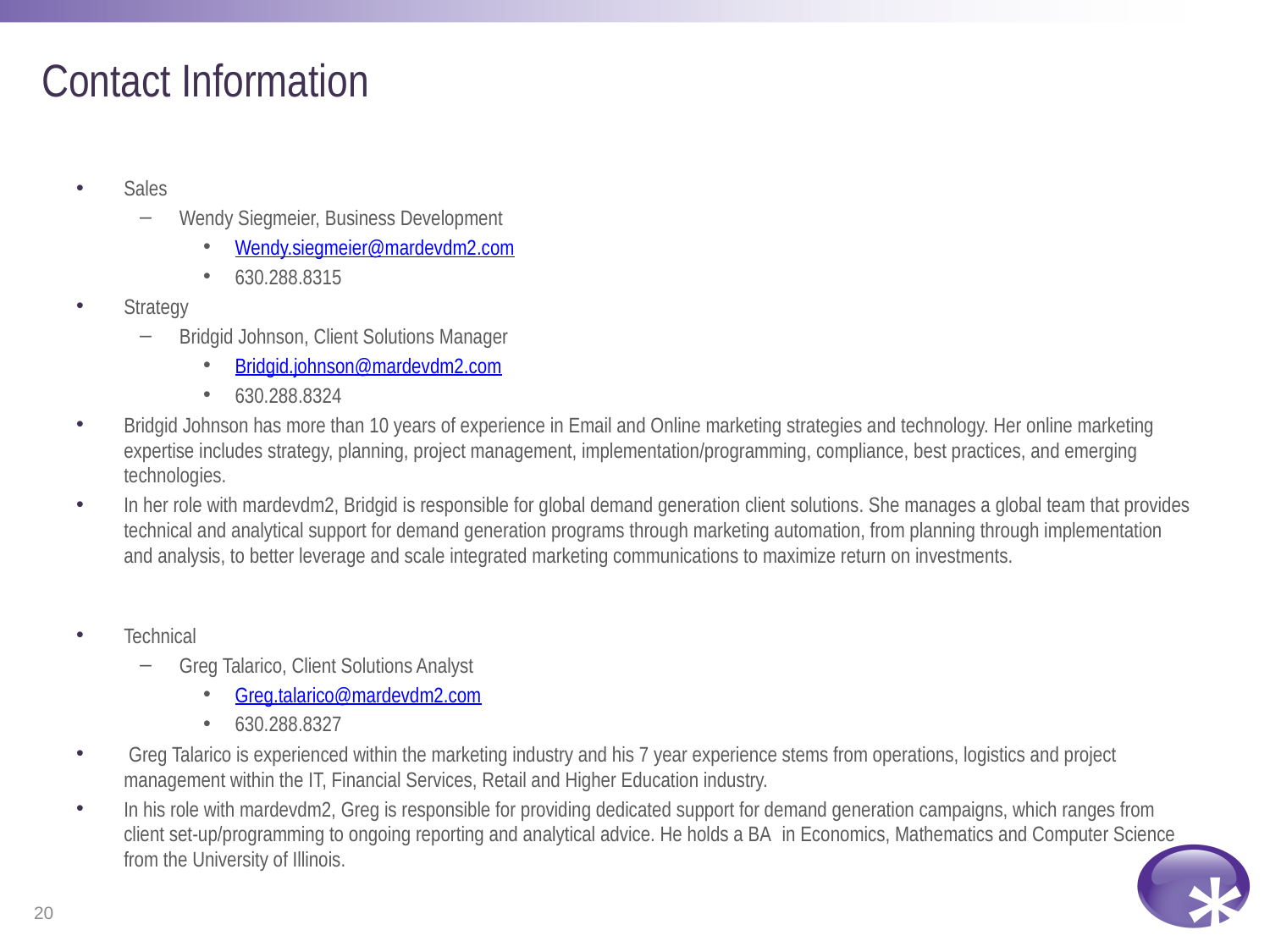

# Contact Information
Sales
Wendy Siegmeier, Business Development
Wendy.siegmeier@mardevdm2.com
630.288.8315
Strategy
Bridgid Johnson, Client Solutions Manager
Bridgid.johnson@mardevdm2.com
630.288.8324
Bridgid Johnson has more than 10 years of experience in Email and Online marketing strategies and technology. Her online marketing expertise includes strategy, planning, project management, implementation/programming, compliance, best practices, and emerging technologies.
In her role with mardevdm2, Bridgid is responsible for global demand generation client solutions. She manages a global team that provides technical and analytical support for demand generation programs through marketing automation, from planning through implementation and analysis, to better leverage and scale integrated marketing communications to maximize return on investments.

Technical
Greg Talarico, Client Solutions Analyst
Greg.talarico@mardevdm2.com
630.288.8327
 Greg Talarico is experienced within the marketing industry and his 7 year experience stems from operations, logistics and project management within the IT, Financial Services, Retail and Higher Education industry.
In his role with mardevdm2, Greg is responsible for providing dedicated support for demand generation campaigns, which ranges from client set-up/programming to ongoing reporting and analytical advice. He holds a BA  in Economics, Mathematics and Computer Science from the University of Illinois.

20